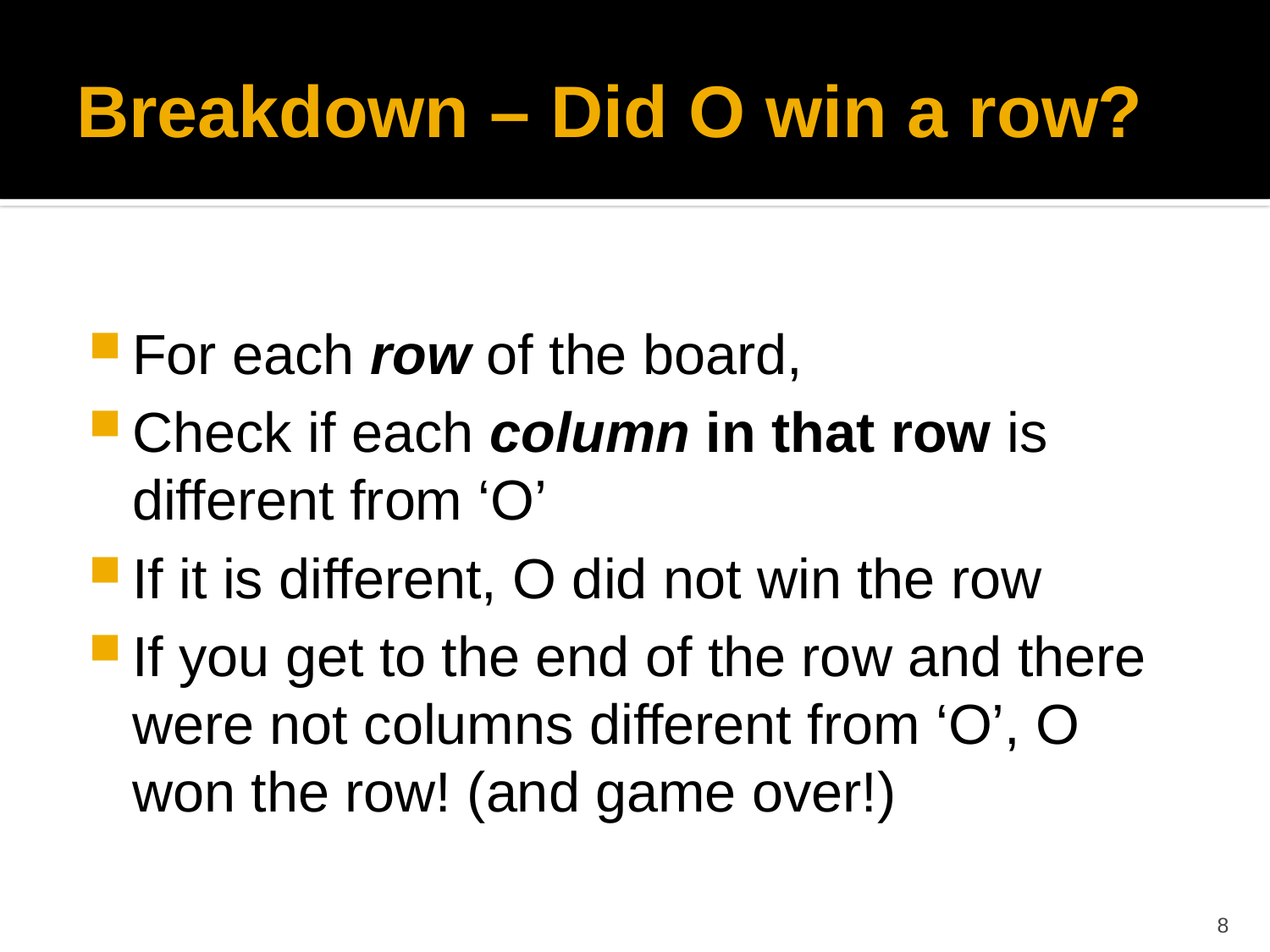

# Breakdown – Did O win a row?
For each row of the board,
Check if each column in that row is different from ‘O’
If it is different, O did not win the row
If you get to the end of the row and there were not columns different from ‘O’, O won the row! (and game over!)
8